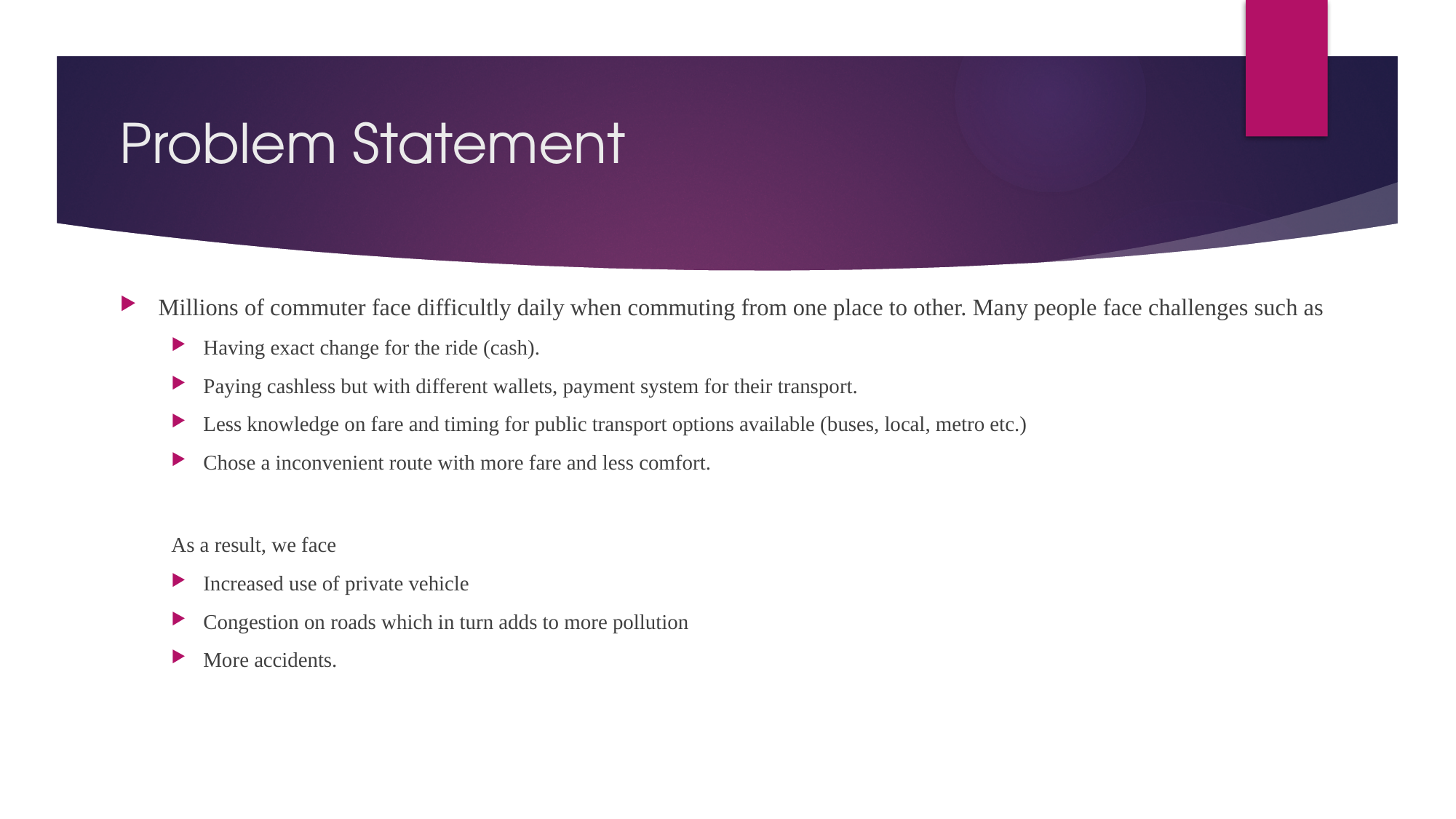

# Problem Statement

Millions of commuter face difficultly daily when commuting from one place to other. Many people face challenges such as
Having exact change for the ride (cash).
Paying cashless but with different wallets, payment system for their transport.
Less knowledge on fare and timing for public transport options available (buses, local, metro etc.)
Chose a inconvenient route with more fare and less comfort.

As a result, we face
Increased use of private vehicle
Congestion on roads which in turn adds to more pollution
More accidents.